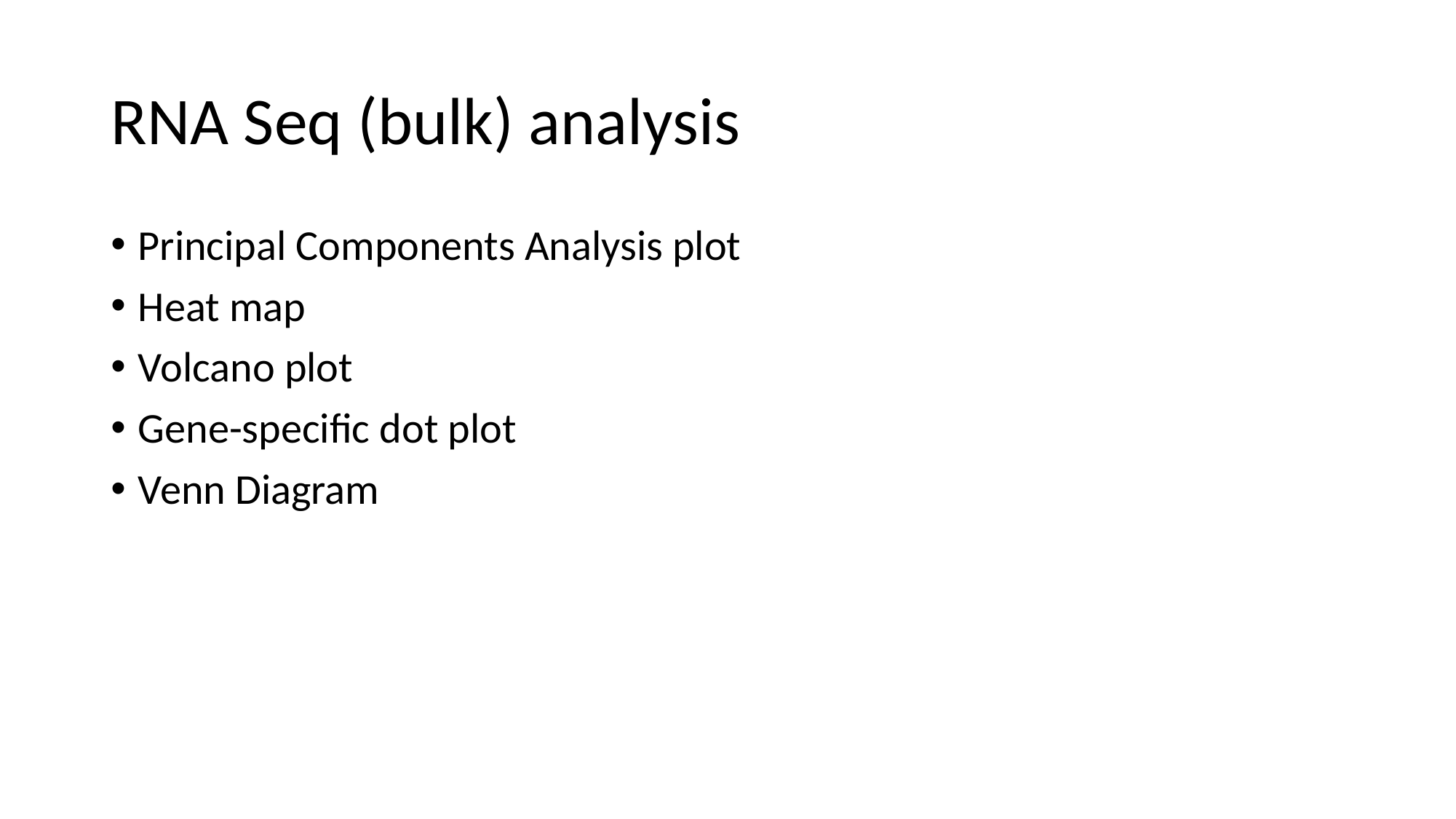

# RNA Seq (bulk) analysis
Principal Components Analysis plot
Heat map
Volcano plot
Gene-specific dot plot
Venn Diagram